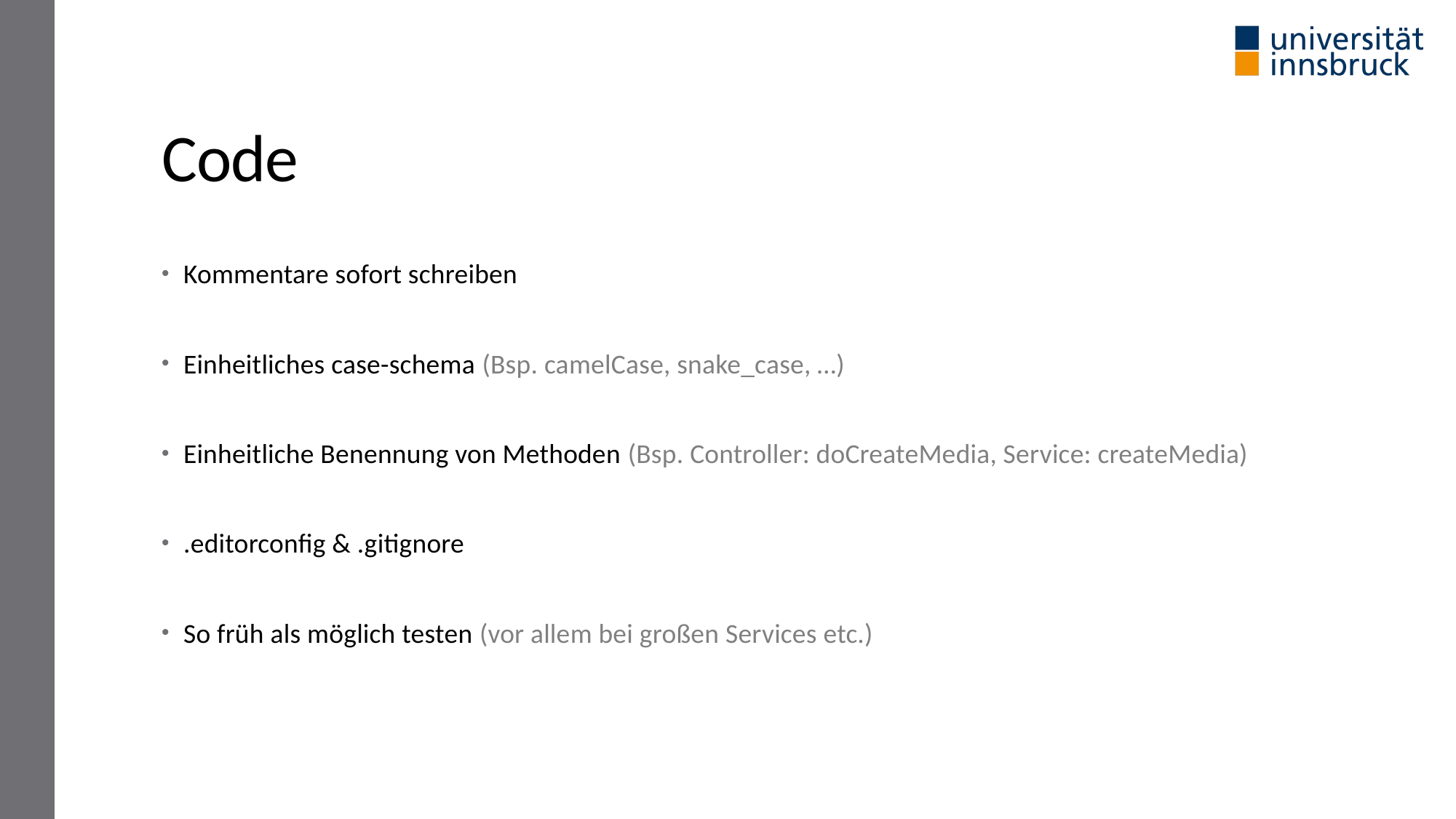

# Code
Kommentare sofort schreiben
Einheitliches case-schema (Bsp. camelCase, snake_case, …)
Einheitliche Benennung von Methoden (Bsp. Controller: doCreateMedia, Service: createMedia)
.editorconfig & .gitignore
So früh als möglich testen (vor allem bei großen Services etc.)